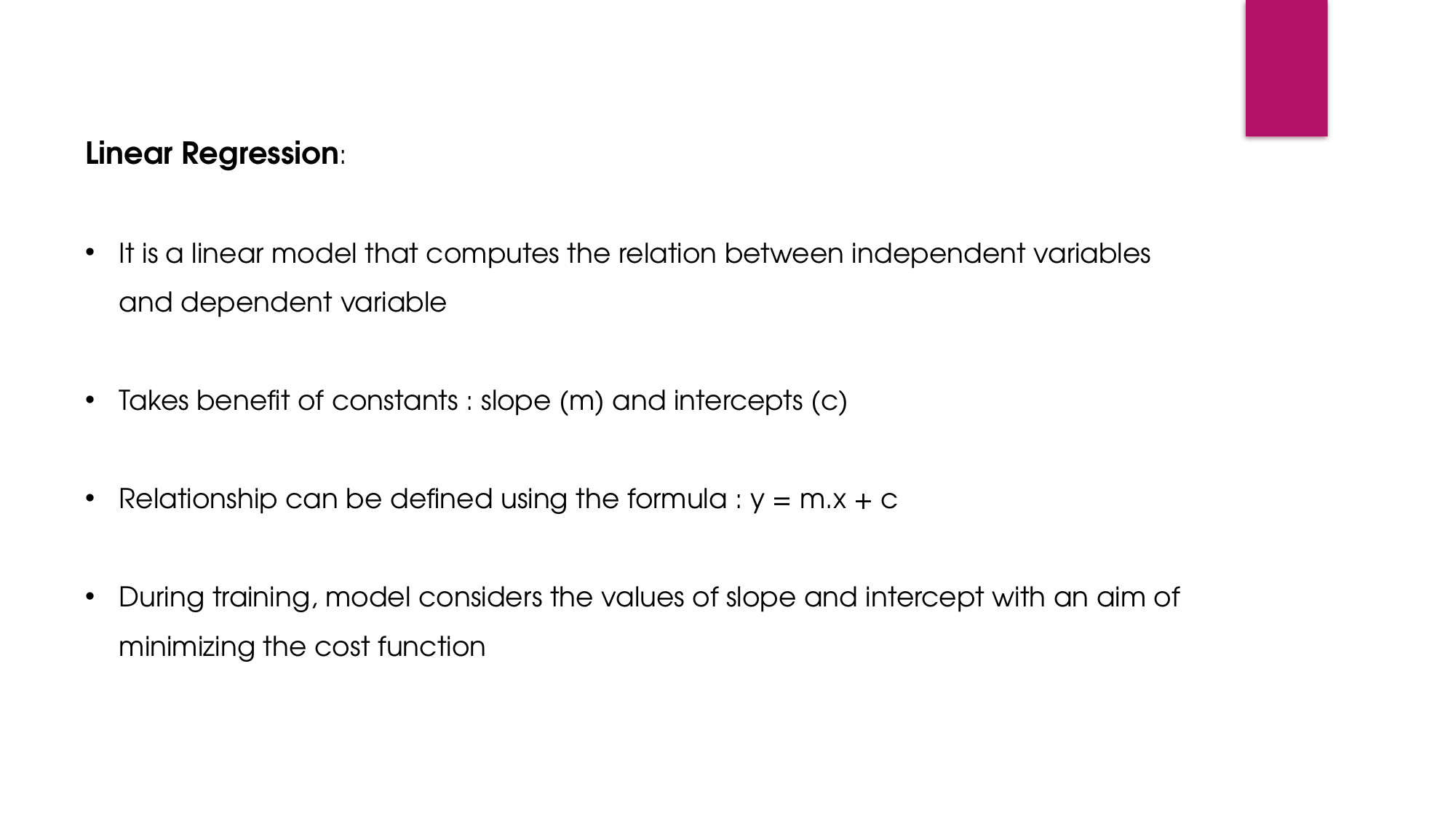

Linear Regression:

It is a linear model that computes the relation between independent variables and dependent variable

Takes benefit of constants : slope (m) and intercepts (c)

Relationship can be defined using the formula : y = m.x + c

During training, model considers the values of slope and intercept with an aim of minimizing the cost function